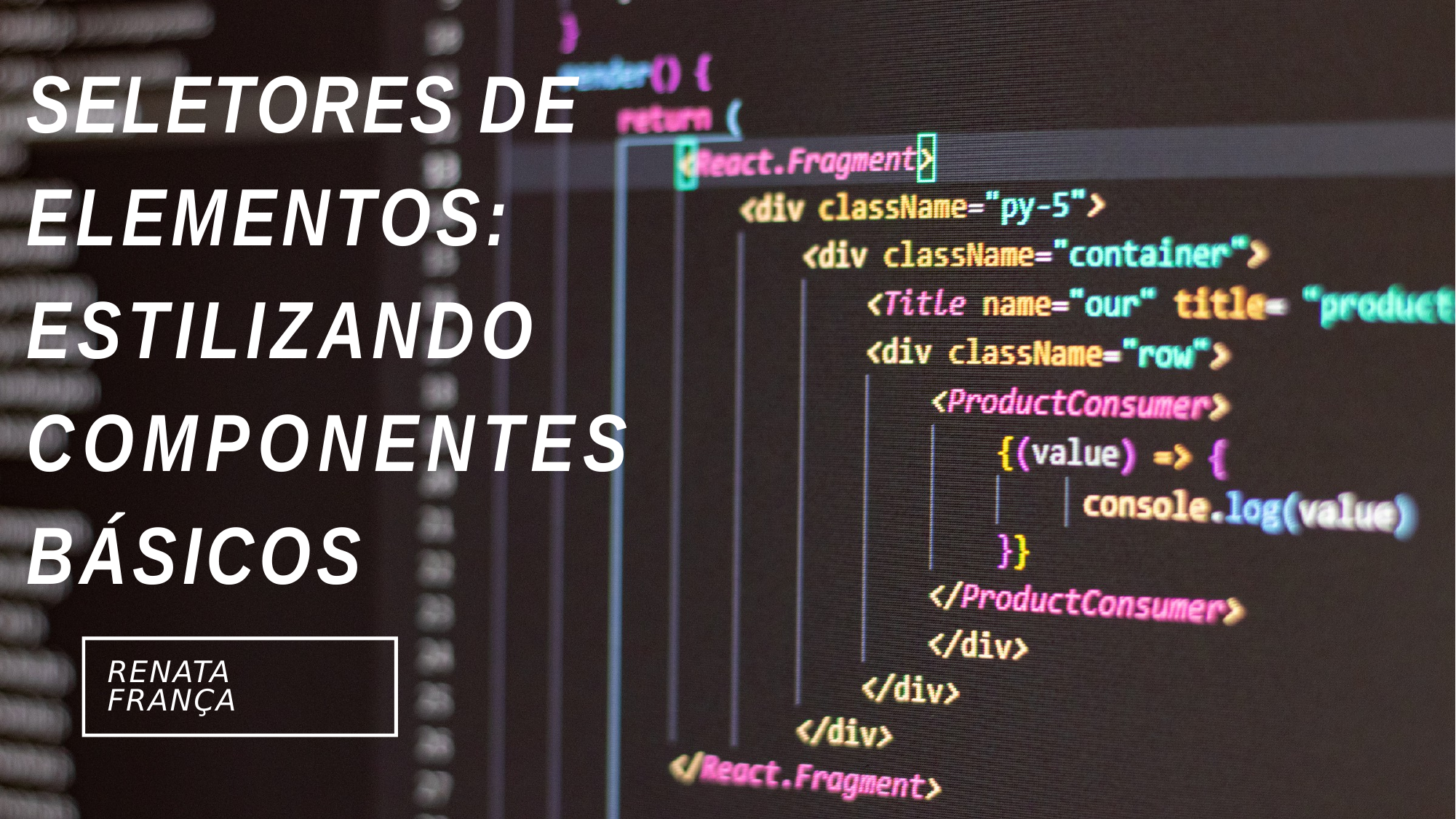

SELETORES DE ELEMENTOS: ESTILIZANDO COMPONENTES BÁSICOS
RENATA FRANÇA